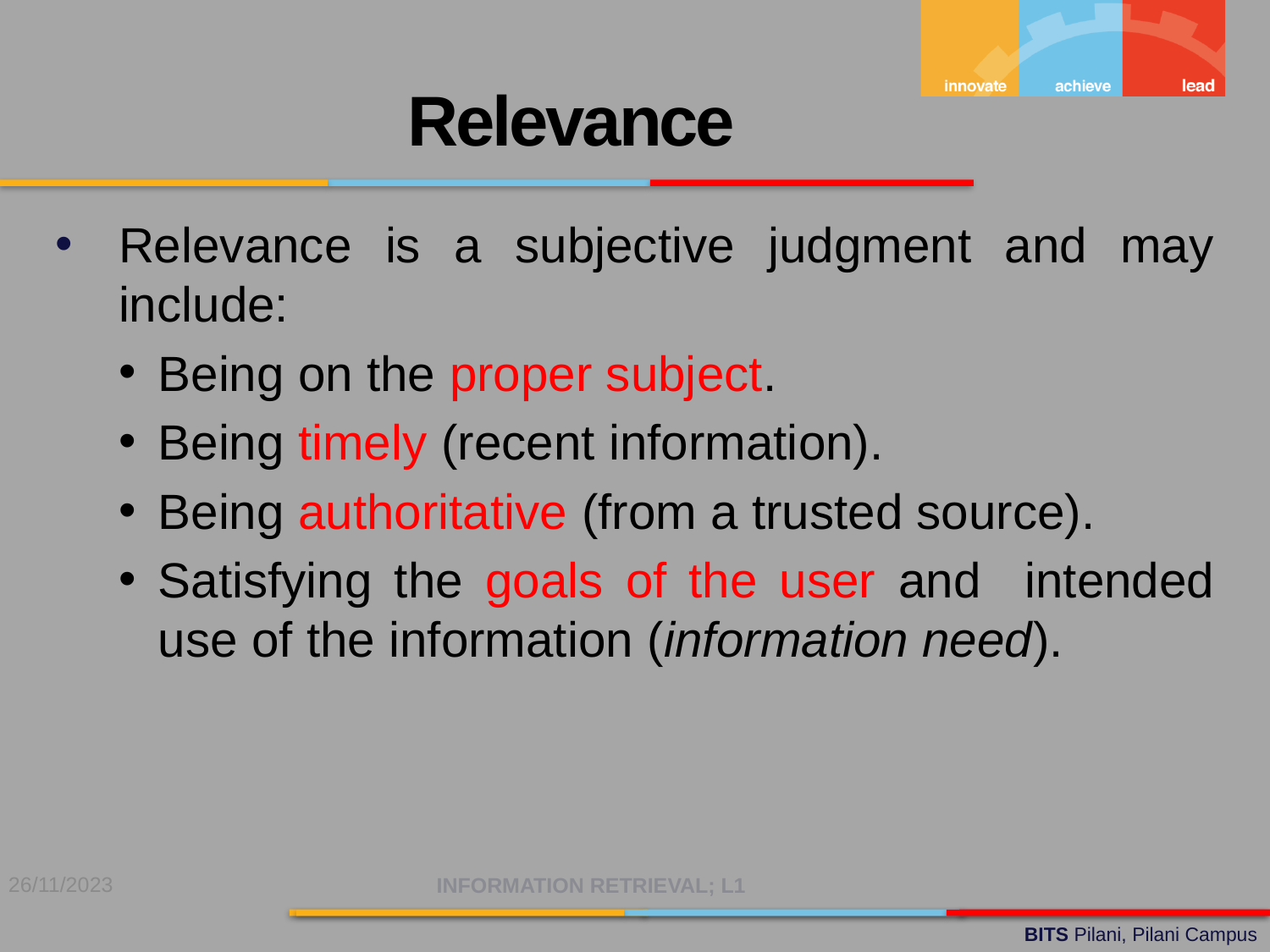

# Relevance
Relevance is a subjective judgment and may include:
Being on the proper subject.
Being timely (recent information).
Being authoritative (from a trusted source).
Satisfying the goals of the user and  intended use of the information (information need).

26/11/2023
INFORMATION RETRIEVAL; L1